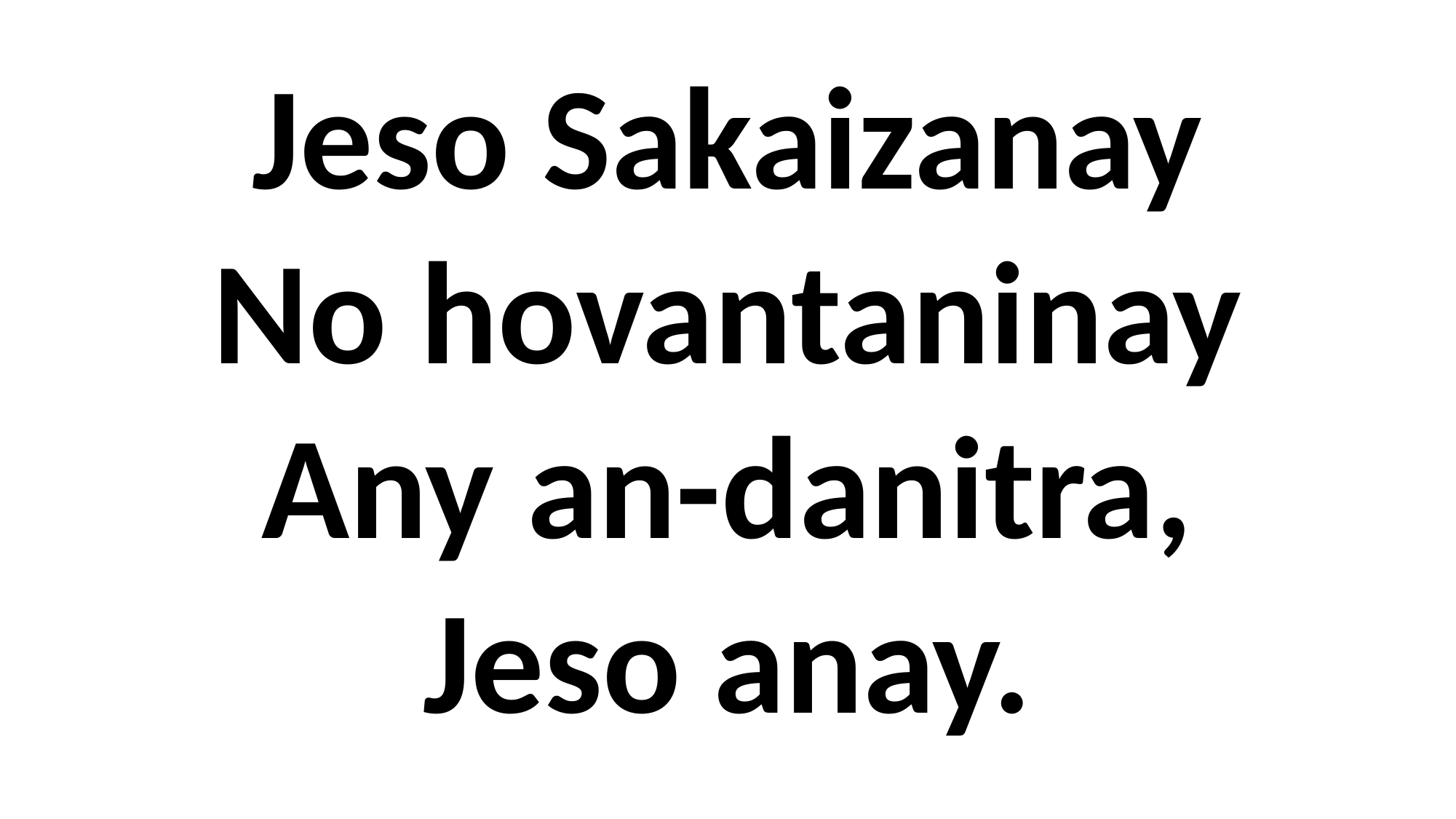

Jeso Sakaizanay
No hovantaninay
Any an-danitra,
Jeso anay.